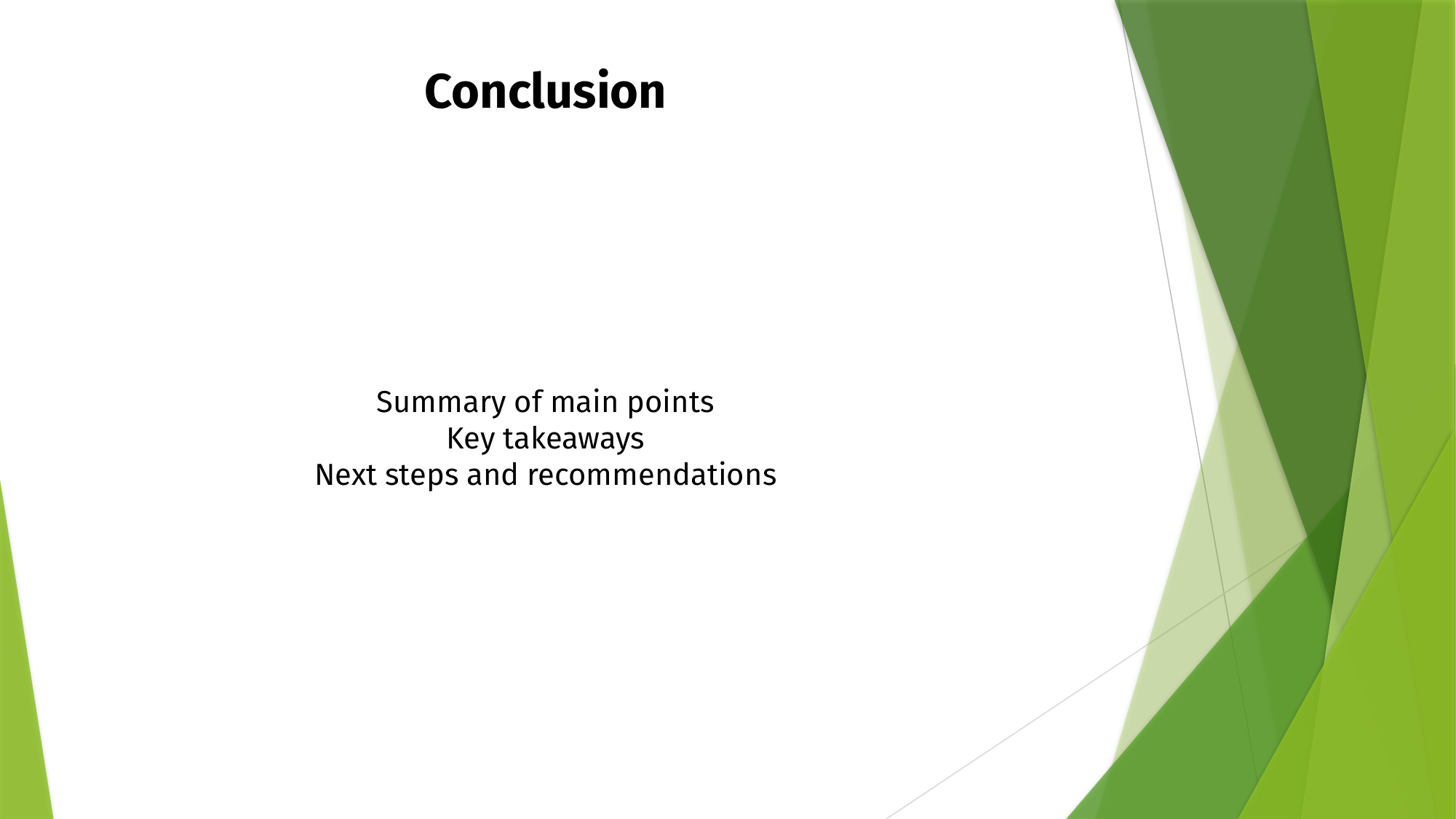

Conclusion
Summary of main points
Key takeaways
Next steps and recommendations